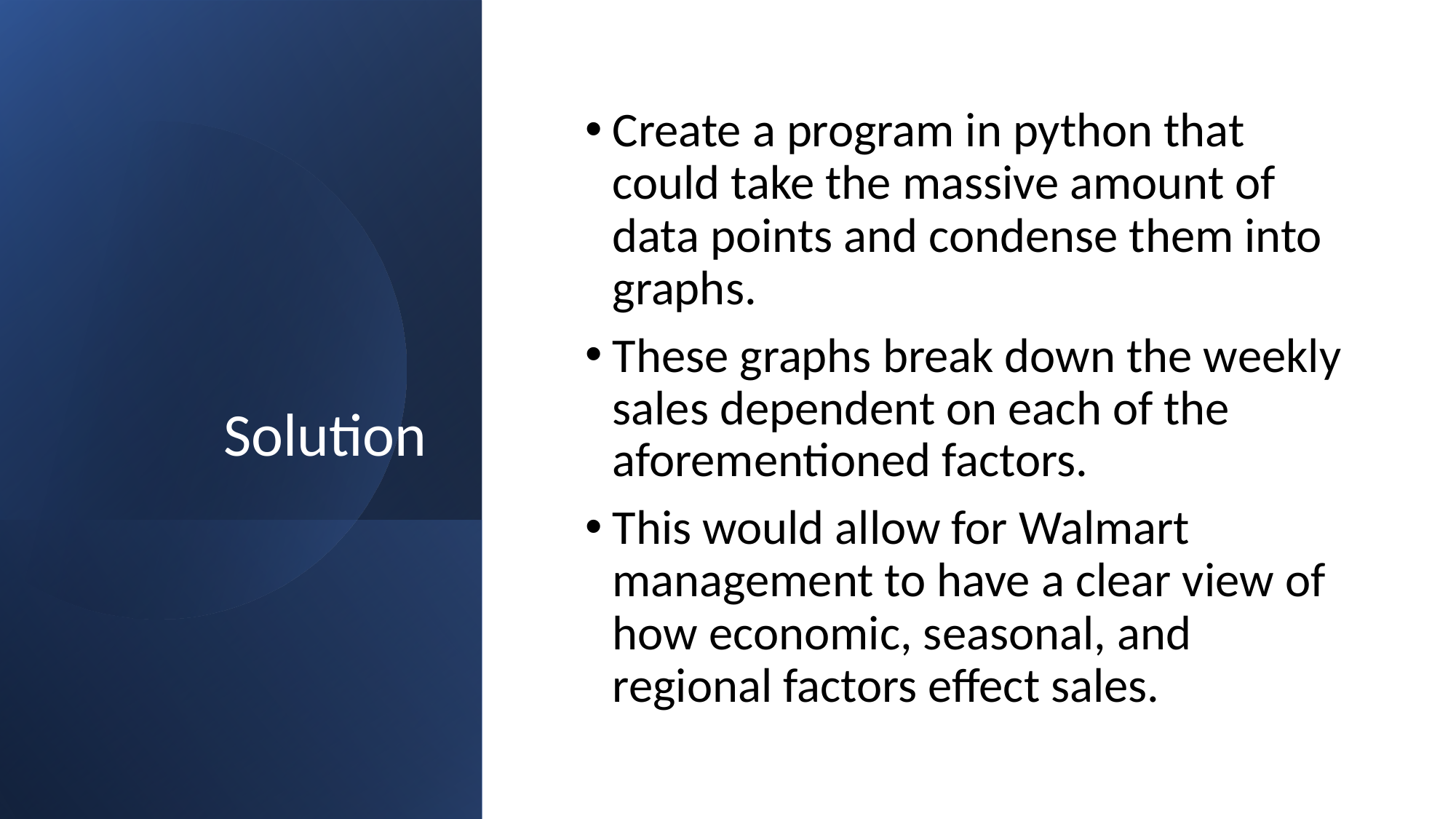

# Solution
Create a program in python that could take the massive amount of data points and condense them into graphs.
These graphs break down the weekly sales dependent on each of the aforementioned factors.
This would allow for Walmart management to have a clear view of how economic, seasonal, and regional factors effect sales.